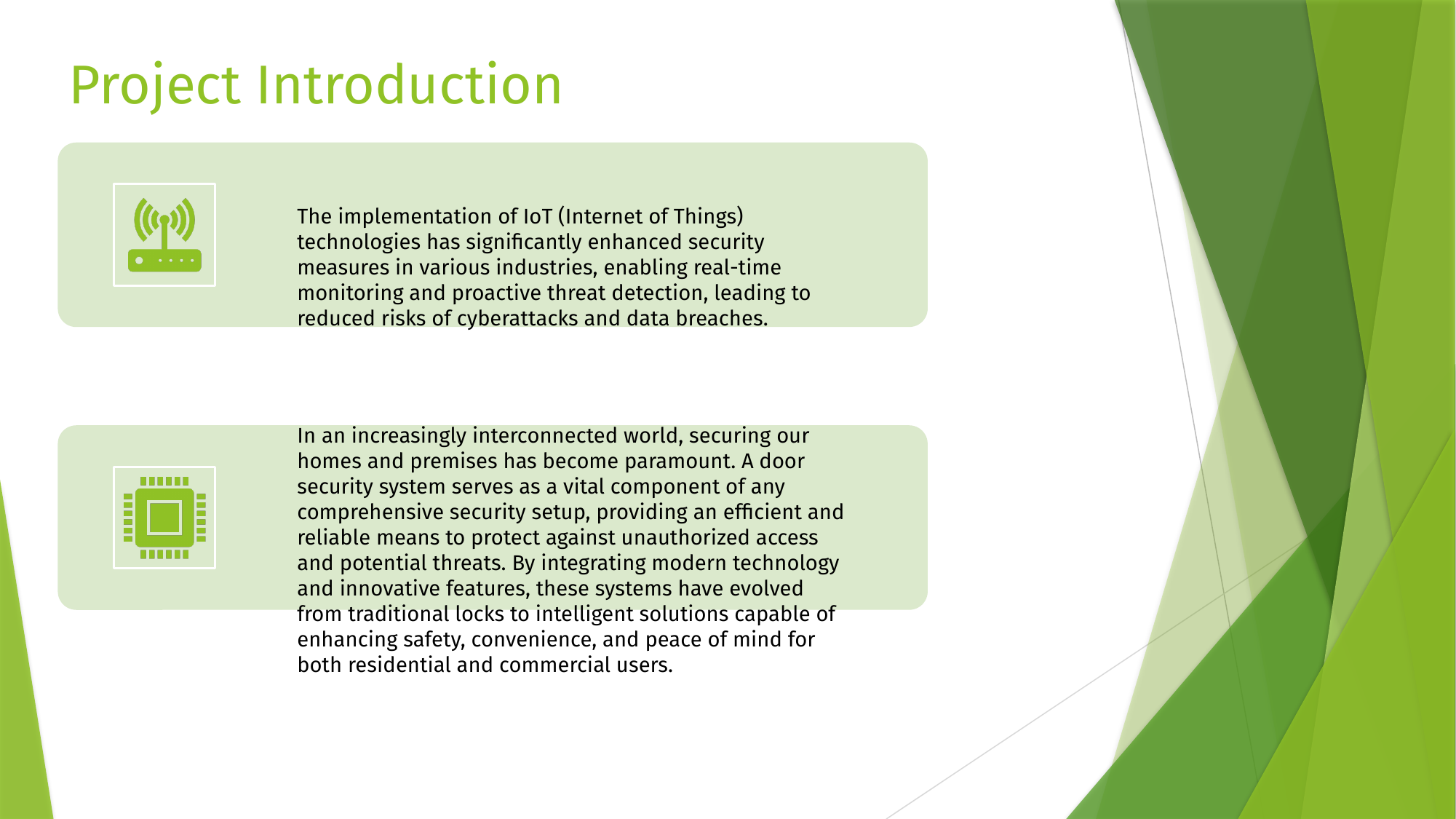

# Project Introduction
The implementation of IoT (Internet of Things) technologies has significantly enhanced security measures in various industries, enabling real-time monitoring and proactive threat detection, leading to reduced risks of cyberattacks and data breaches.
In an increasingly interconnected world, securing our homes and premises has become paramount. A door security system serves as a vital component of any comprehensive security setup, providing an efficient and reliable means to protect against unauthorized access and potential threats. By integrating modern technology and innovative features, these systems have evolved from traditional locks to intelligent solutions capable of enhancing safety, convenience, and peace of mind for both residential and commercial users.
3